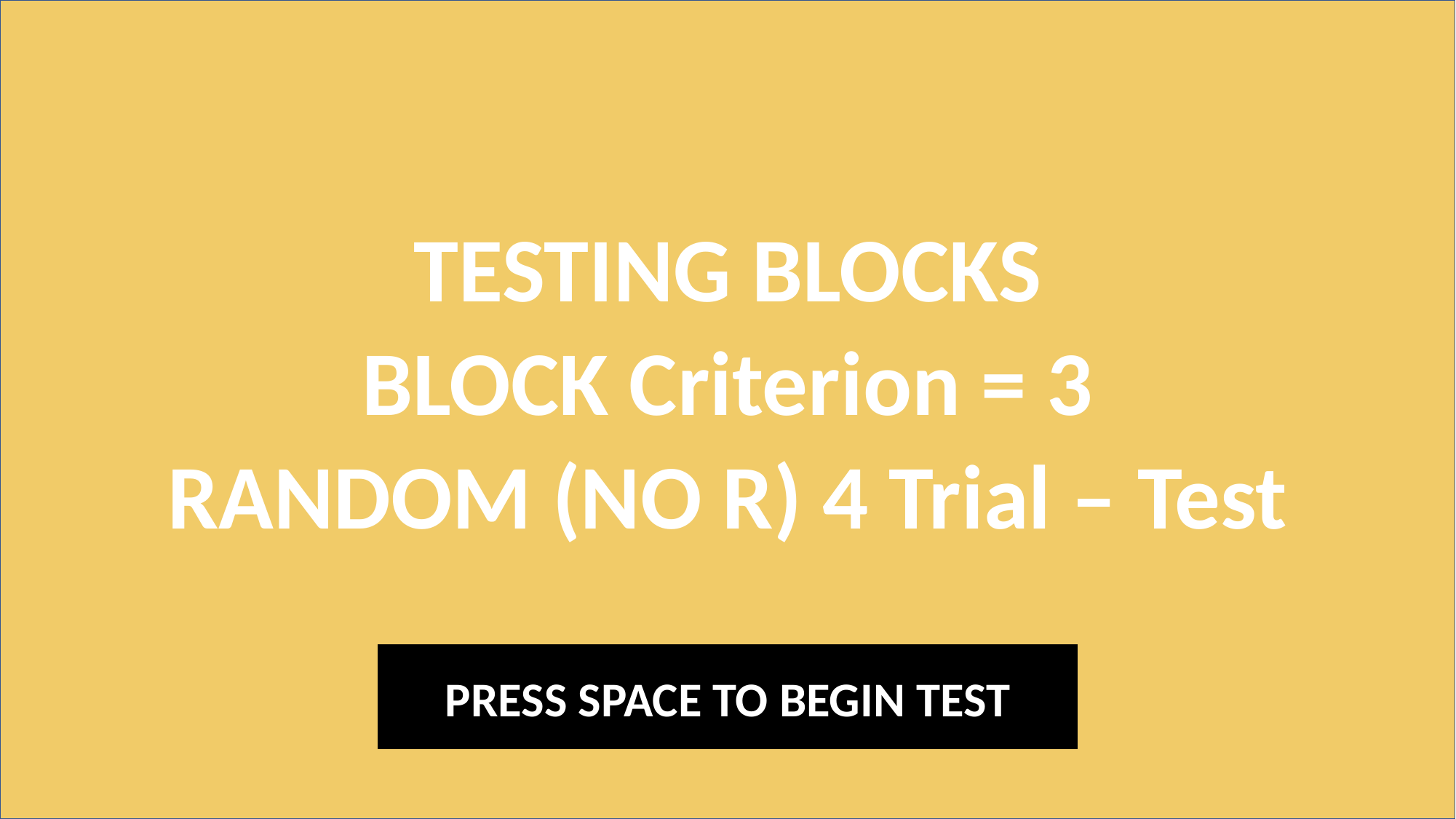

TESTING BLOCKS
BLOCK Criterion = 3
RANDOM (NO R) 4 Trial – Test
PRESS SPACE TO BEGIN TEST